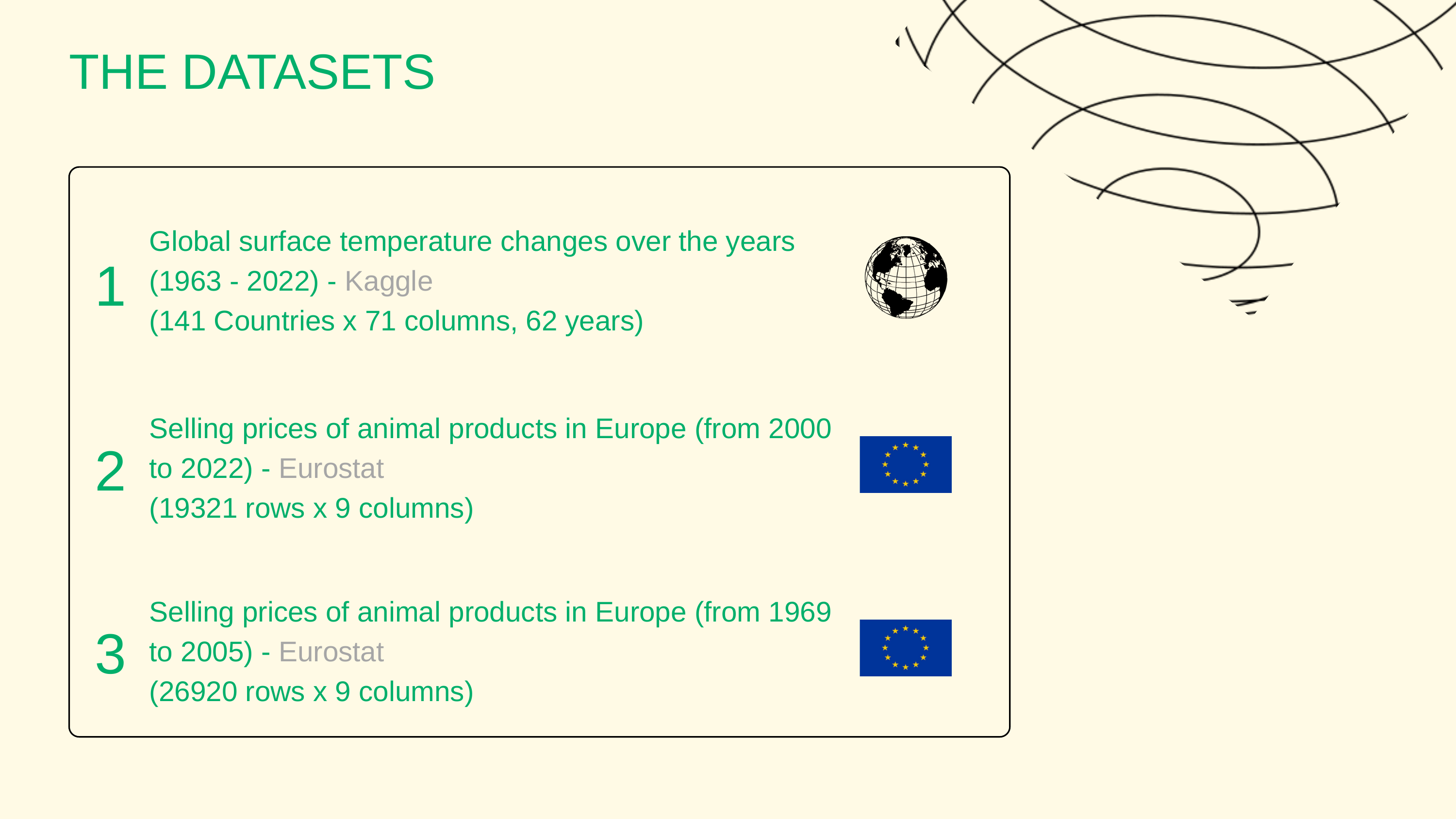

THE DATASETS

Global surface temperature changes over the years (1963 - 2022) - Kaggle
(141 Countries x 71 columns, 62 years)

1
Selling prices of animal products in Europe (from 2000 to 2022) - Eurostat
(19321 rows x 9 columns)
2

Selling prices of animal products in Europe (from 1969 to 2005) - Eurostat
(26920 rows x 9 columns)
3